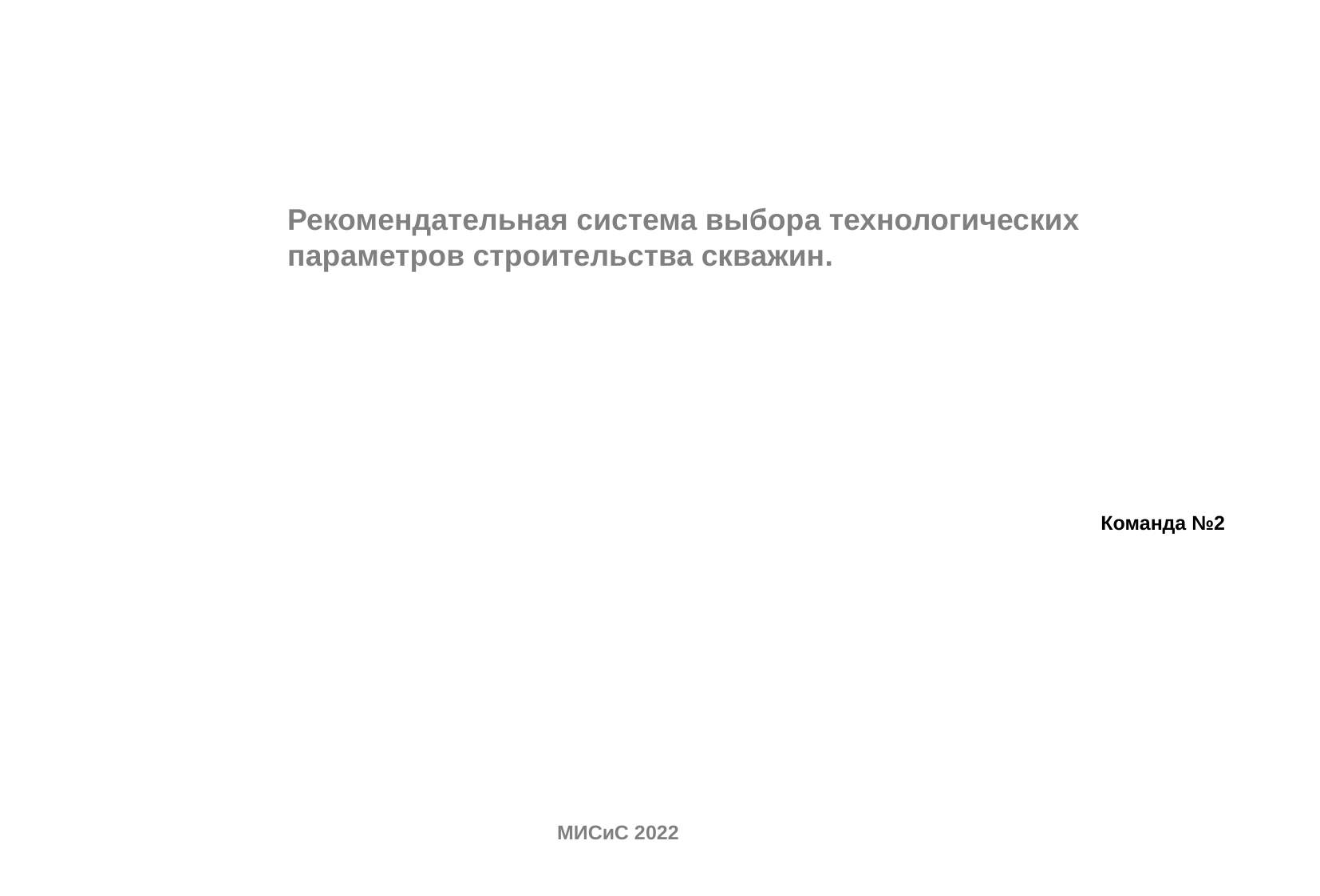

# Рекомендательная система выбора технологических параметров строительства скважин.
Команда №2
МИСиС 2022